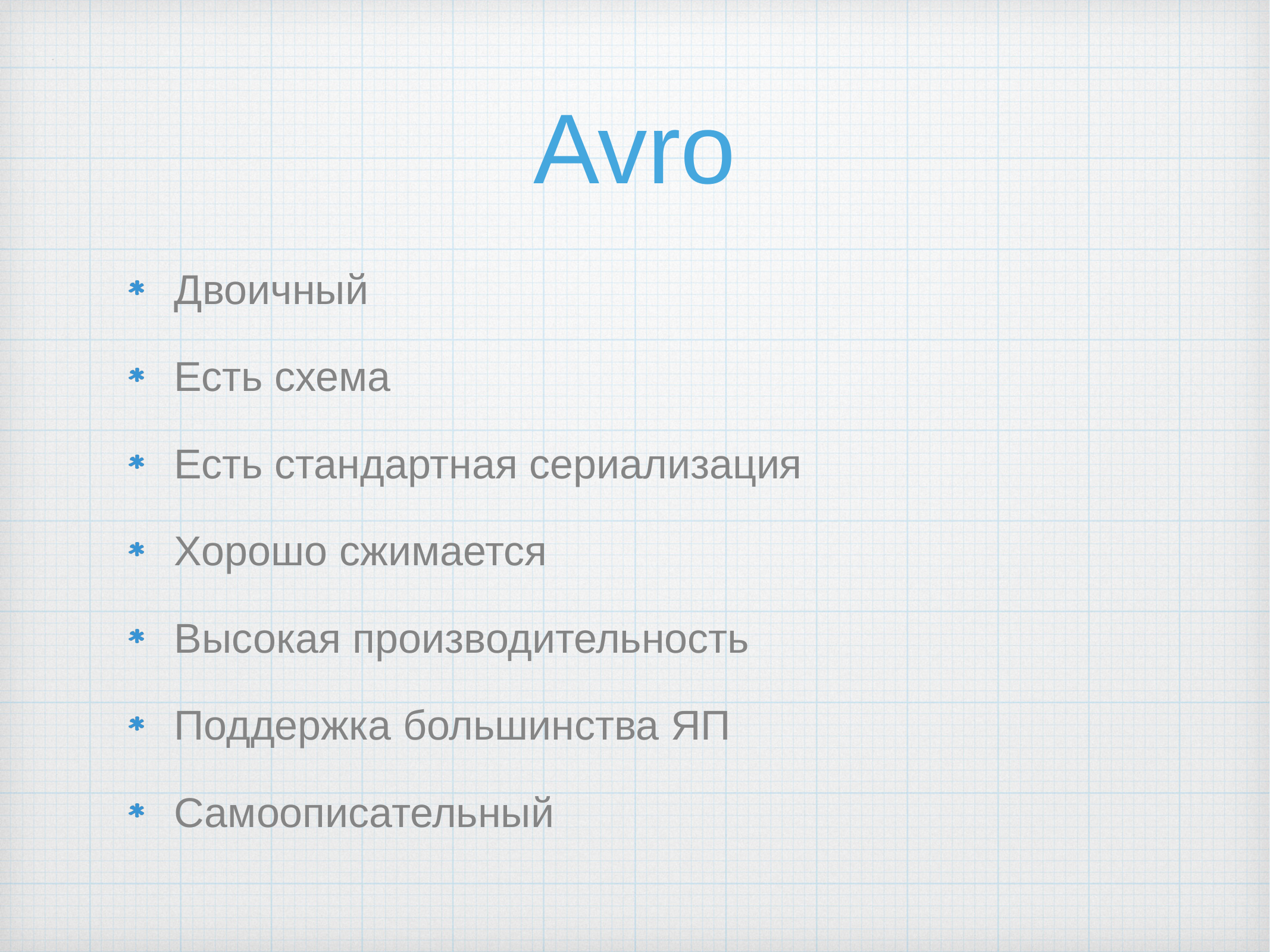

# Avro
Двоичный
Есть схема
Есть стандартная сериализация
Хорошо сжимается
Высокая производительность
Поддержка большинства ЯП
Самоописательный